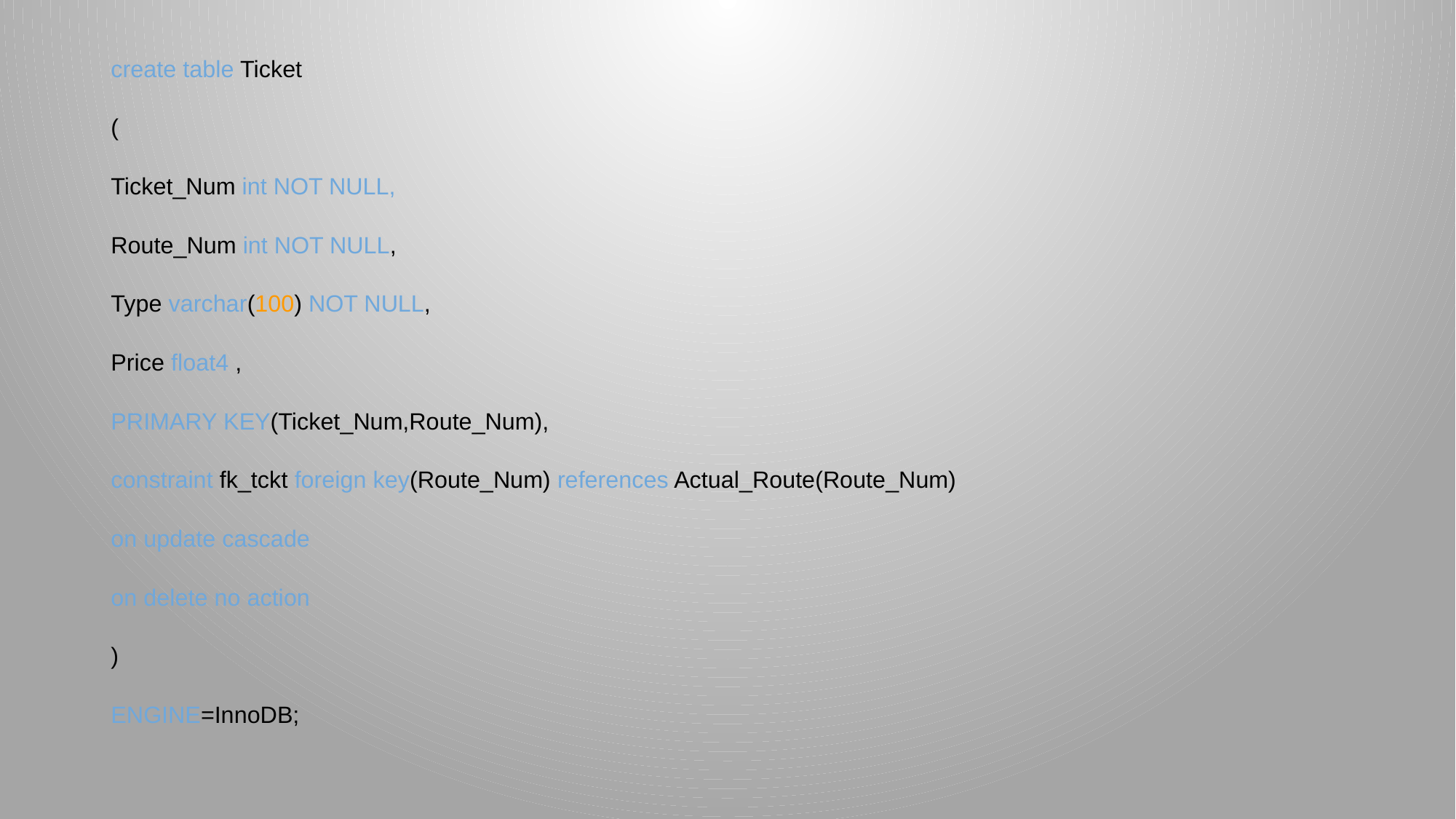

create table Ticket
(
Ticket_Num int NOT NULL,
Route_Num int NOT NULL,
Type varchar(100) NOT NULL,
Price float4 ,
PRIMARY KEY(Ticket_Num,Route_Num),
constraint fk_tckt foreign key(Route_Num) references Actual_Route(Route_Num)
on update cascade
on delete no action
)
ENGINE=InnoDB;